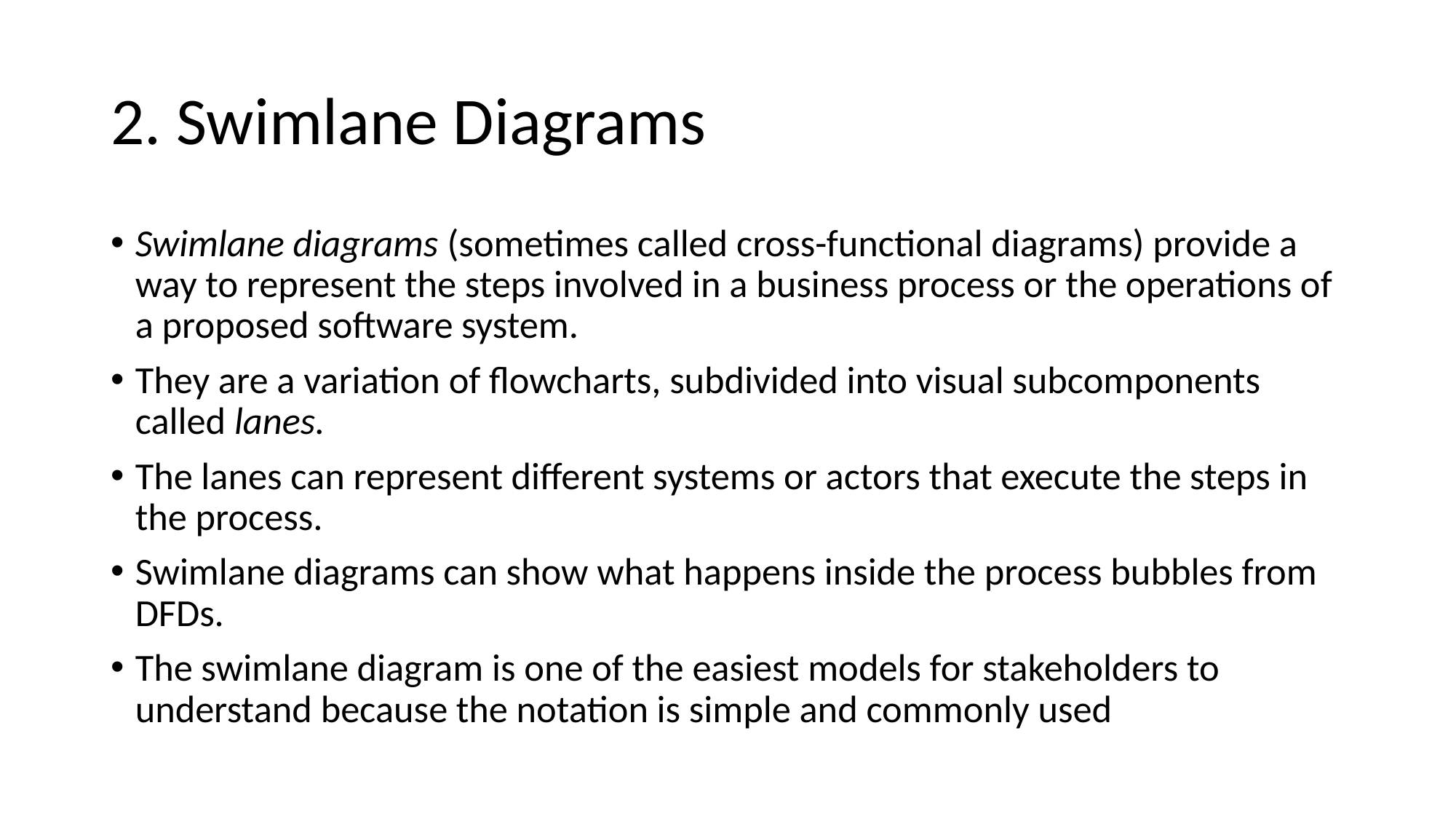

2. Swimlane Diagrams
Swimlane diagrams (sometimes called cross-functional diagrams) provide a way to represent the steps involved in a business process or the operations of a proposed software system.
They are a variation of flowcharts, subdivided into visual subcomponents called lanes.
The lanes can represent different systems or actors that execute the steps in the process.
Swimlane diagrams can show what happens inside the process bubbles from DFDs.
The swimlane diagram is one of the easiest models for stakeholders to understand because the notation is simple and commonly used